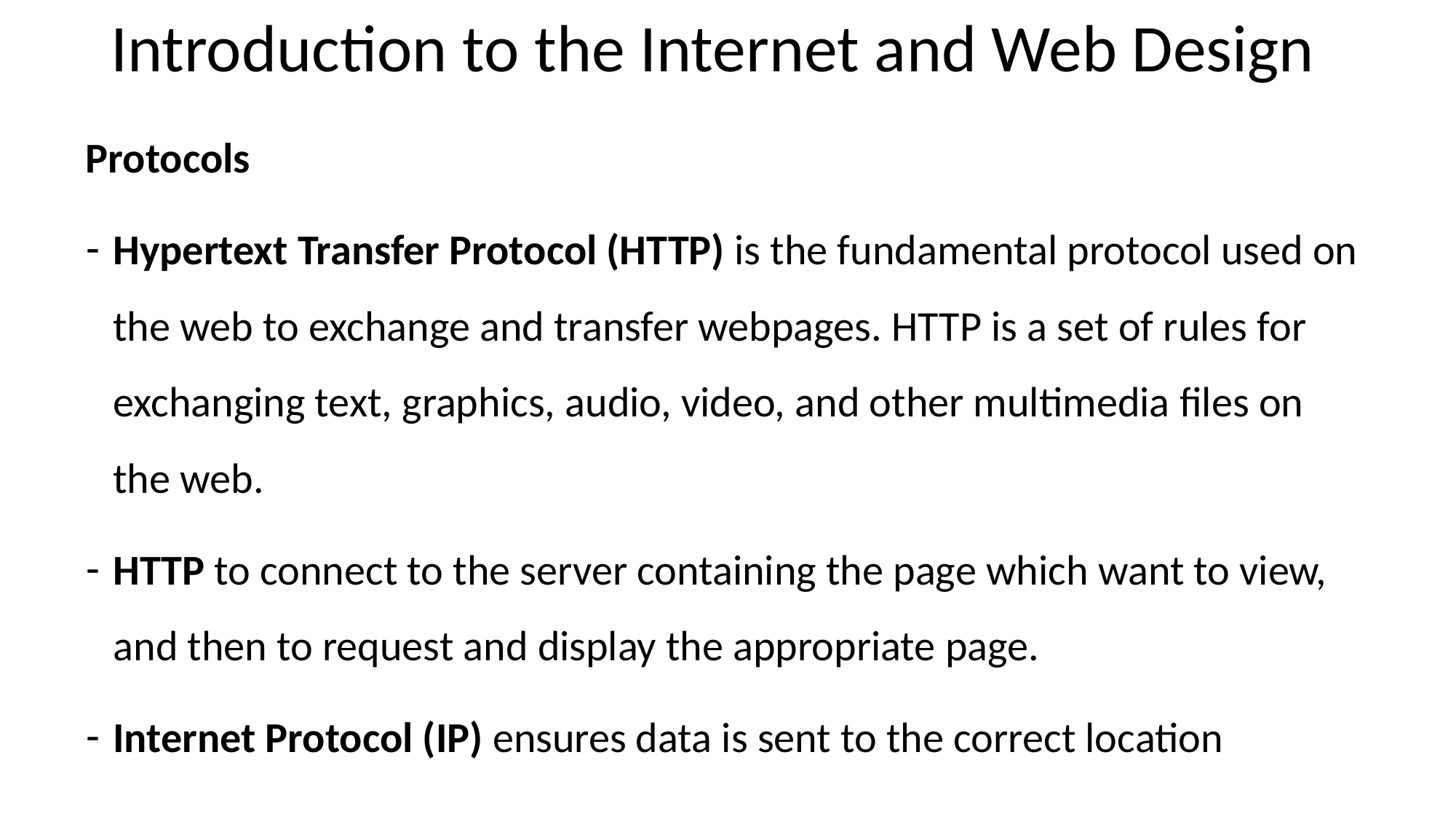

# Introduction to the Internet and Web Design
Protocols
Hypertext Transfer Protocol (HTTP) is the fundamental protocol used on the web to exchange and transfer webpages. HTTP is a set of rules for exchanging text, graphics, audio, video, and other multimedia files on the web.
HTTP to connect to the server containing the page which want to view, and then to request and display the appropriate page.
Internet Protocol (IP) ensures data is sent to the correct location